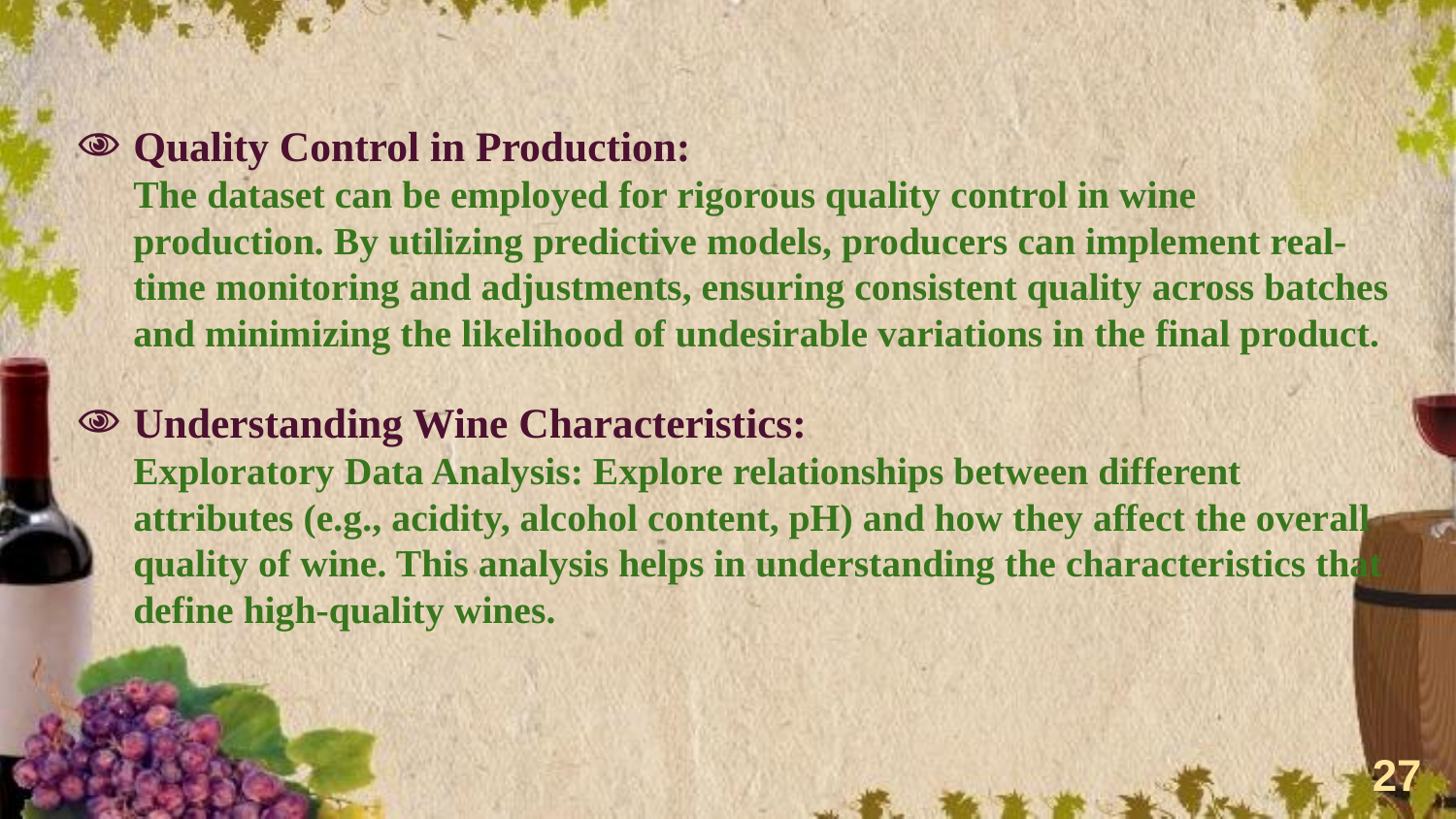

Quality Control in Production:
The dataset can be employed for rigorous quality control in wine production. By utilizing predictive models, producers can implement real-time monitoring and adjustments, ensuring consistent quality across batches and minimizing the likelihood of undesirable variations in the final product.

Understanding Wine Characteristics:
Exploratory Data Analysis: Explore relationships between different attributes (e.g., acidity, alcohol content, pH) and how they affect the overall quality of wine. This analysis helps in understanding the characteristics that define high-quality wines.
27